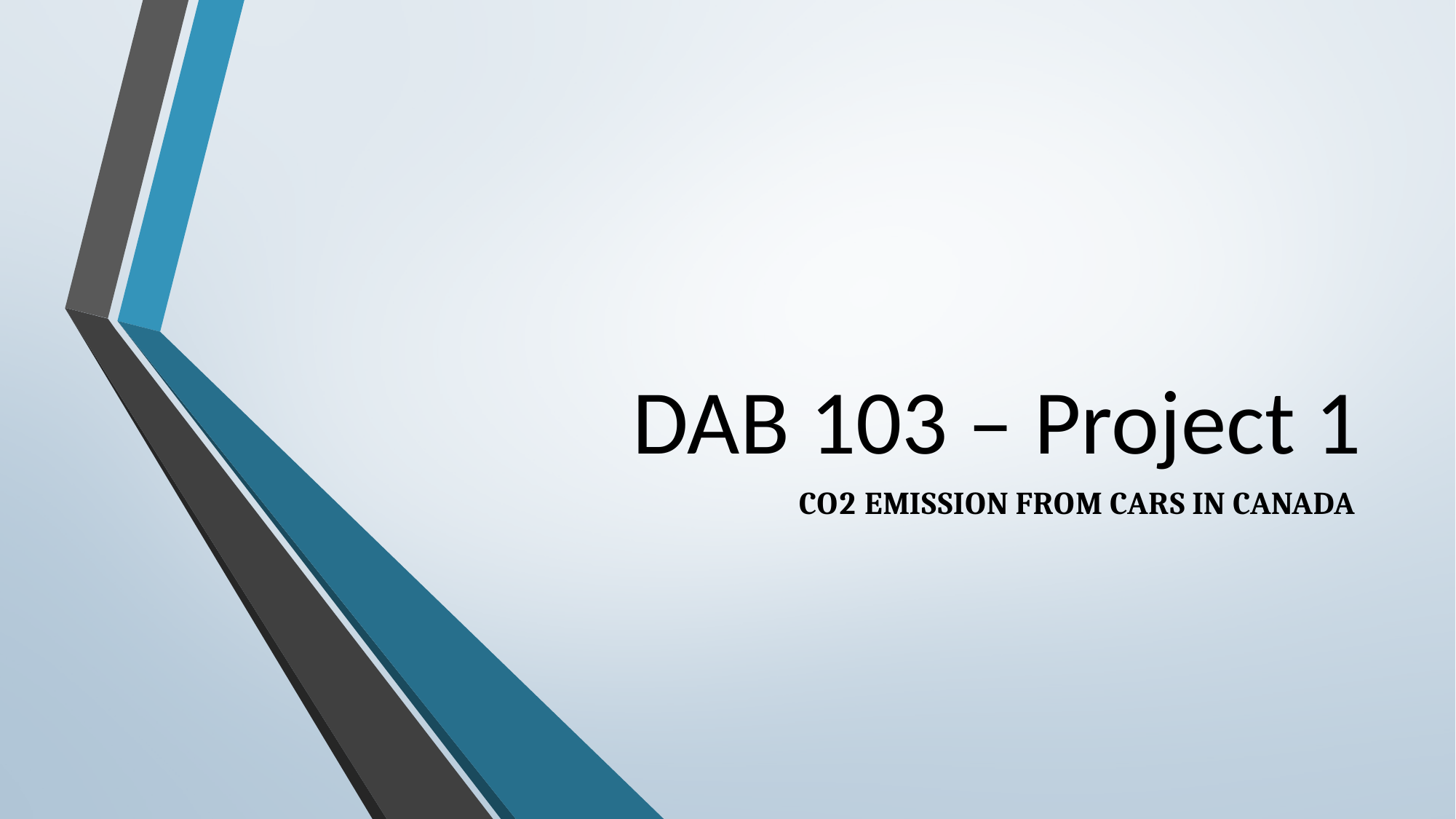

# DAB 103 – Project 1
CO2 EMISSION FROM CARS IN CANADA